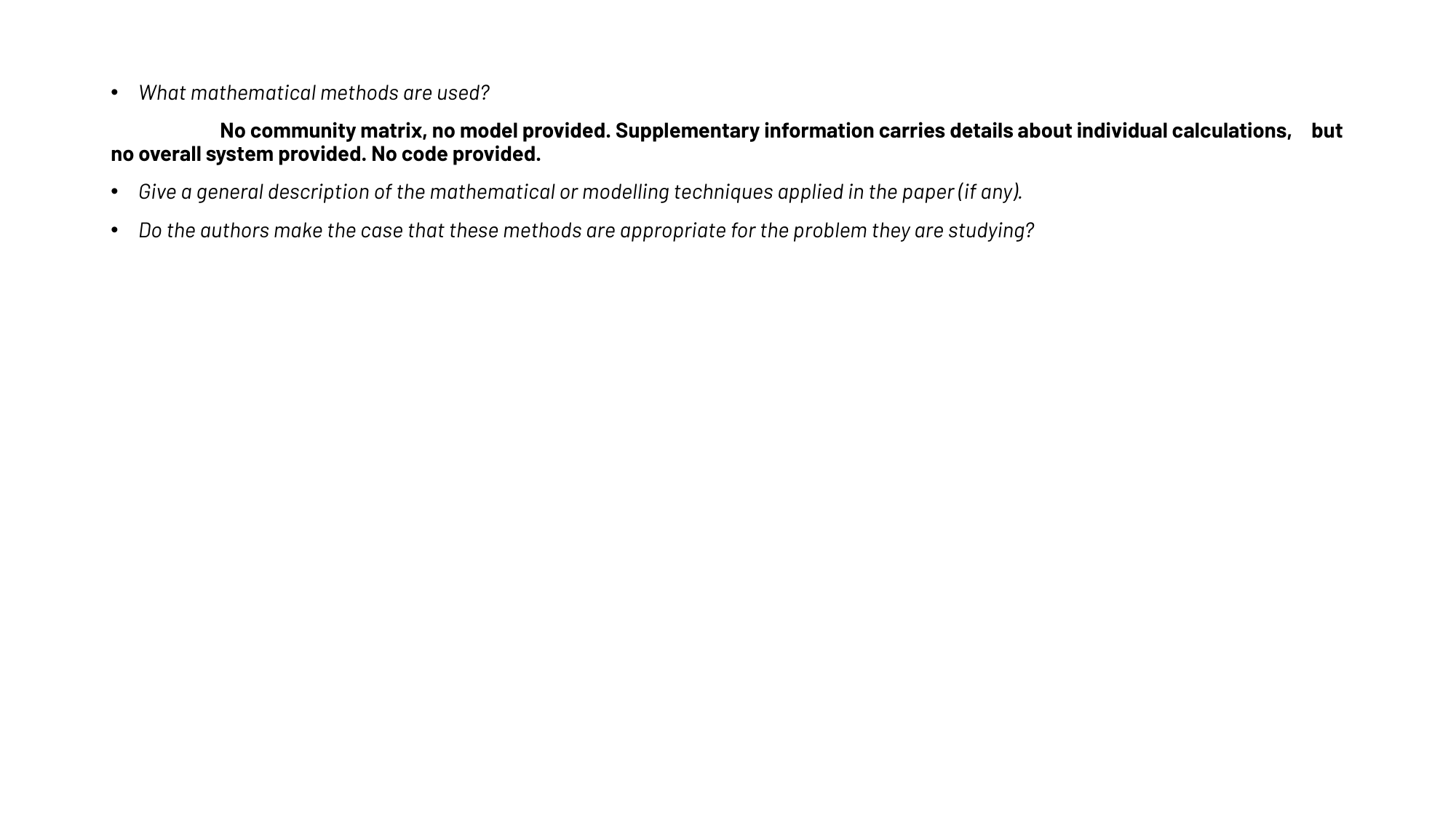

What mathematical methods are used?
	No community matrix, no model provided. Supplementary information carries details about individual calculations, 	but no overall system provided. No code provided.
Give a general description of the mathematical or modelling techniques applied in the paper (if any).
Do the authors make the case that these methods are appropriate for the problem they are studying?